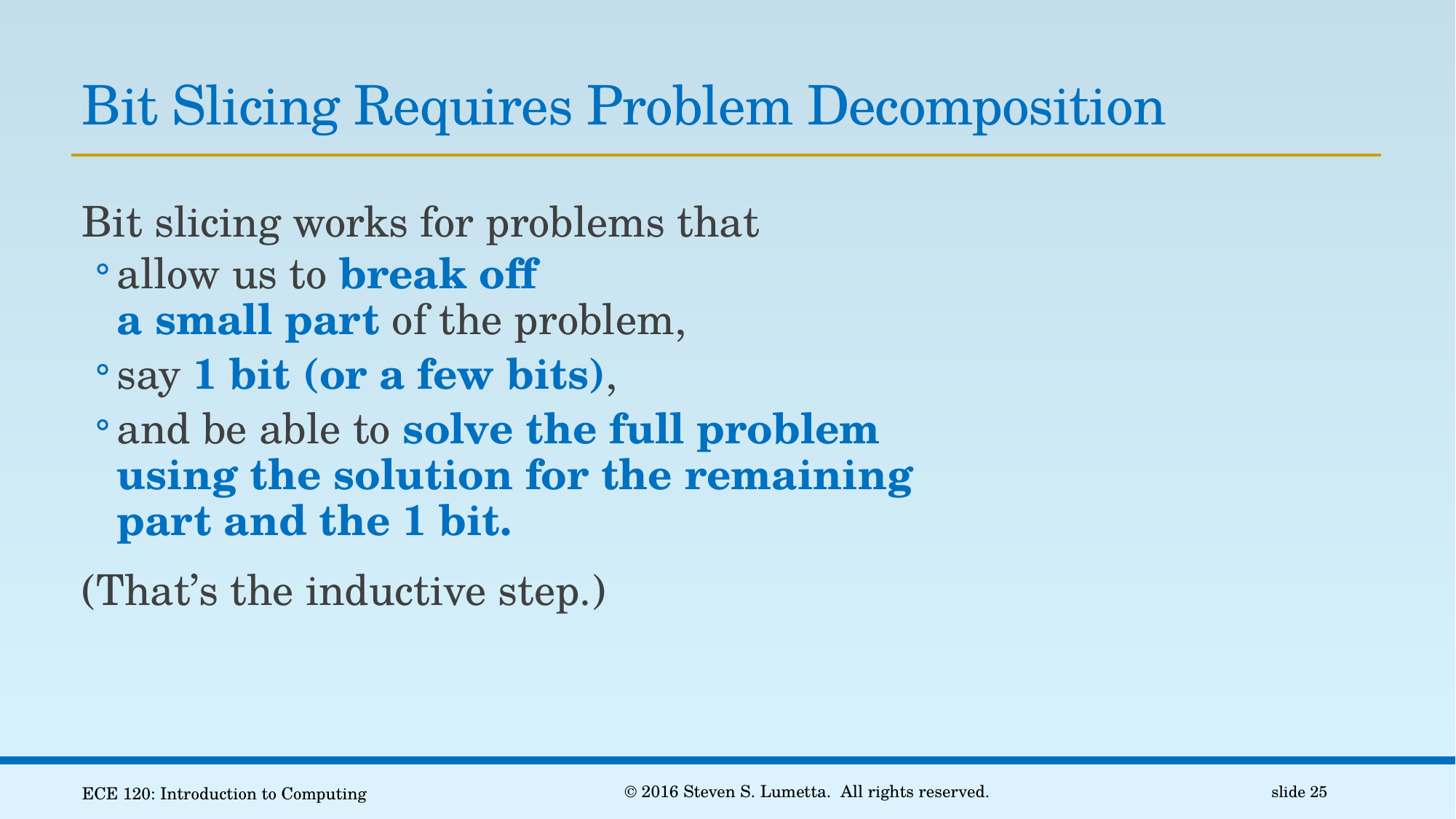

# Bit Slicing Requires Problem Decomposition
Bit slicing works for problems that
allow us to break off
a small part of the problem,
say 1 bit (or a few bits),
and be able to solve the full problem using the solution for the remaining part and the 1 bit.
(That’s the inductive step.)
ECE 120: Introduction to Computing
© 2016 Steven S. Lumetta.  All rights reserved.
slide 25